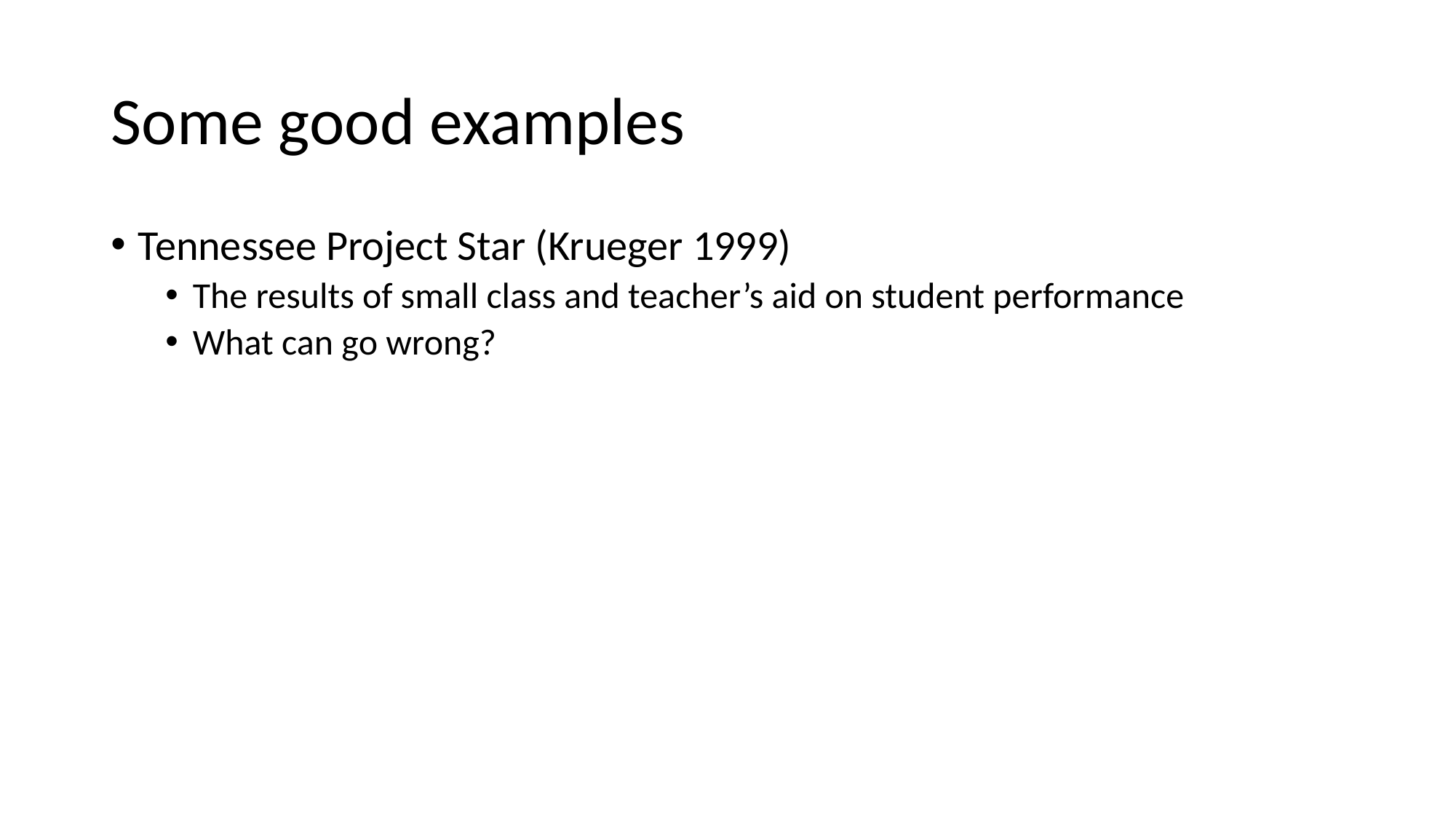

# Some good examples
Tennessee Project Star (Krueger 1999)
The results of small class and teacher’s aid on student performance
What can go wrong?